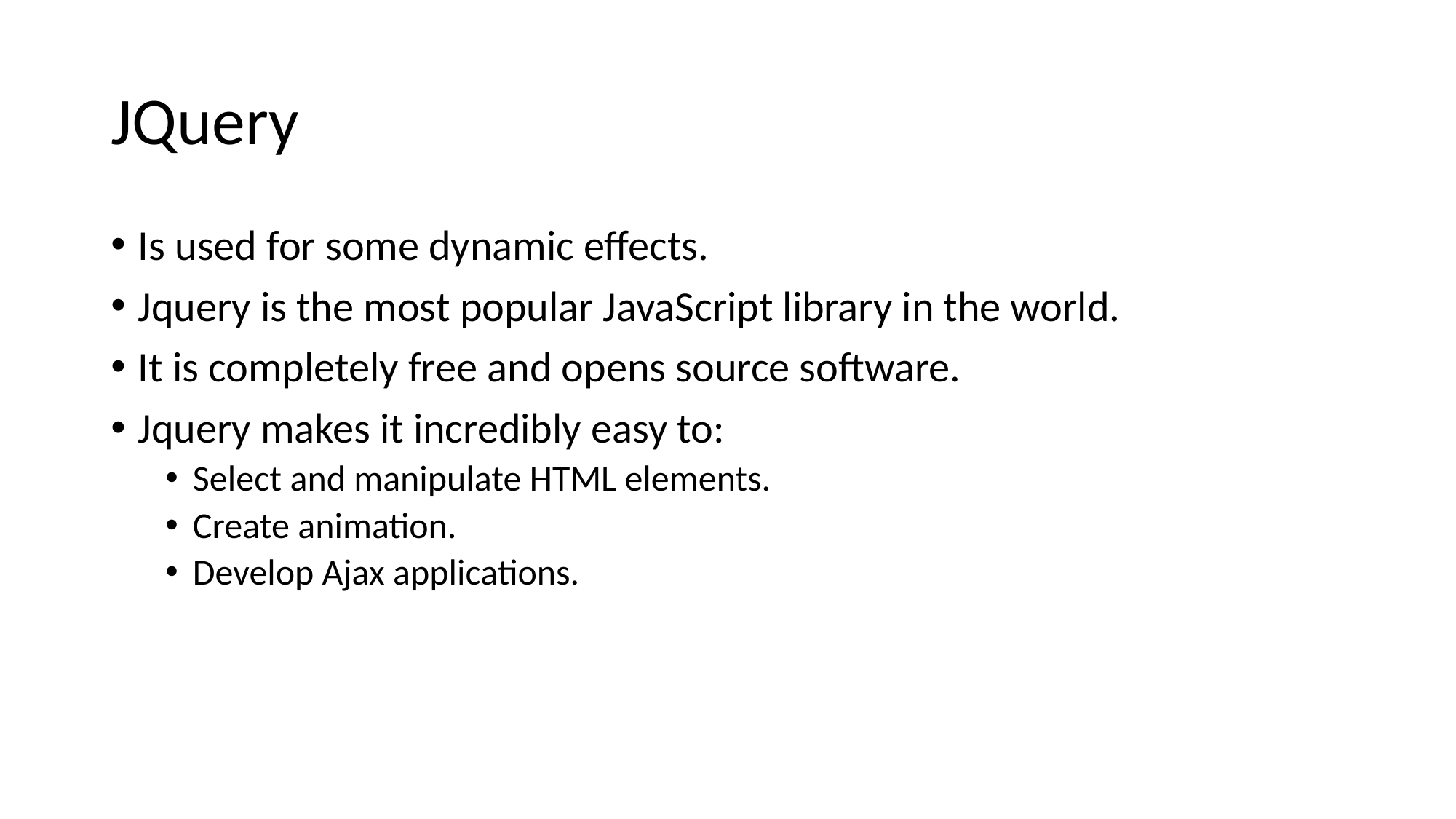

# JQuery
Is used for some dynamic effects.
Jquery is the most popular JavaScript library in the world.
It is completely free and opens source software.
Jquery makes it incredibly easy to:
Select and manipulate HTML elements.
Create animation.
Develop Ajax applications.